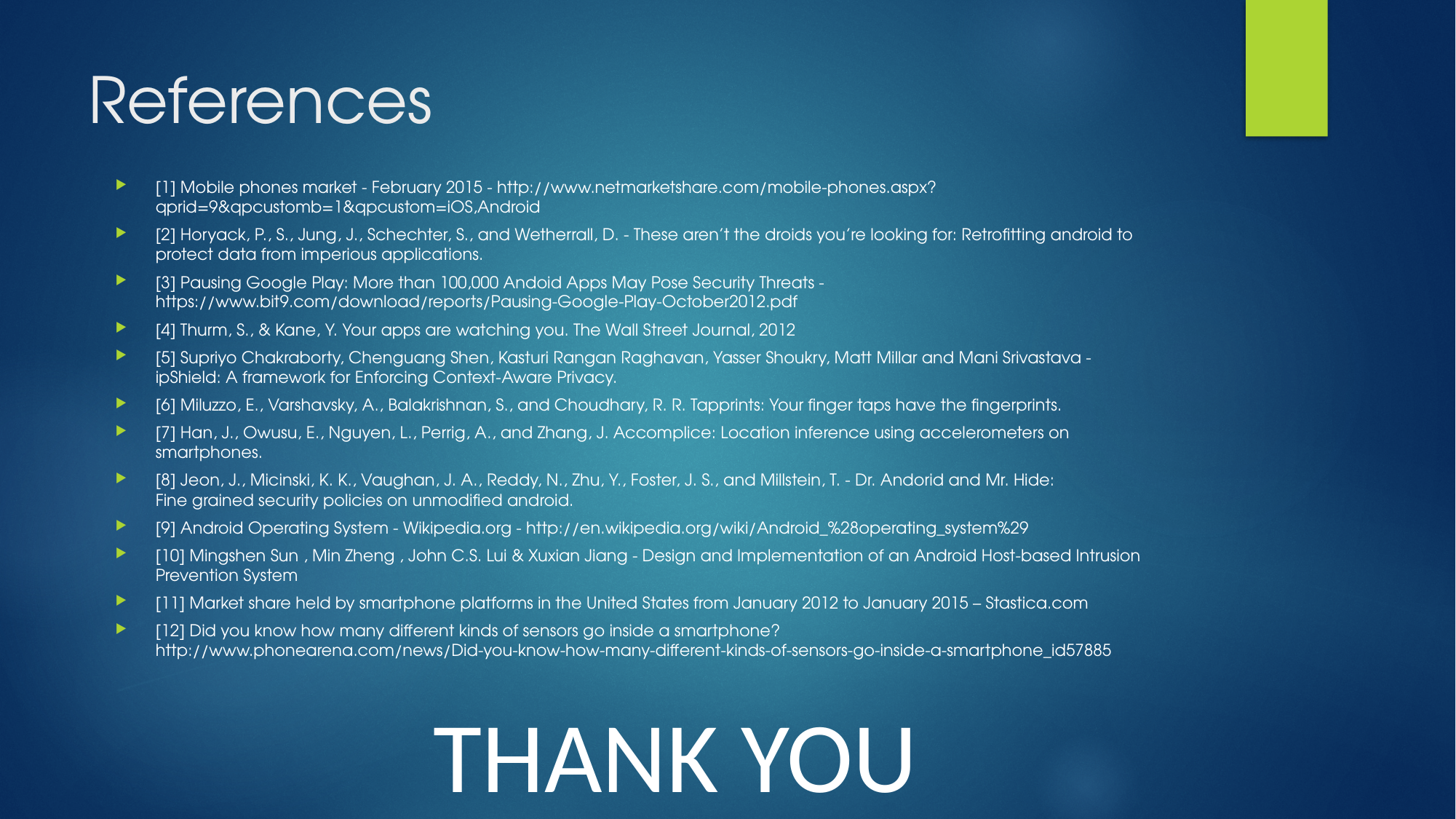

# References
[1] Mobile phones market - February 2015 - http://www.netmarketshare.com/mobile-phones.aspx?qprid=9&qpcustomb=1&qpcustom=iOS,Android
[2] Horyack, P., S., Jung, J., Schechter, S., and Wetherrall, D. - These aren’t the droids you’re looking for: Retrofitting android to protect data from imperious applications.
[3] Pausing Google Play: More than 100,000 Andoid Apps May Pose Security Threats - https://www.bit9.com/download/reports/Pausing-Google-Play-October2012.pdf
[4] Thurm, S., & Kane, Y. Your apps are watching you. The Wall Street Journal, 2012
[5] Supriyo Chakraborty, Chenguang Shen, Kasturi Rangan Raghavan, Yasser Shoukry, Matt Millar and Mani Srivastava - ipShield: A framework for Enforcing Context-Aware Privacy.
[6] Miluzzo, E., Varshavsky, A., Balakrishnan, S., and Choudhary, R. R. Tapprints: Your finger taps have the fingerprints.
[7] Han, J., Owusu, E., Nguyen, L., Perrig, A., and Zhang, J. Accomplice: Location inference using accelerometers on smartphones.
[8] Jeon, J., Micinski, K. K., Vaughan, J. A., Reddy, N., Zhu, Y., Foster, J. S., and Millstein, T. - Dr. Andorid and Mr. Hide:
Fine grained security policies on unmodified android.
[9] Android Operating System - Wikipedia.org - http://en.wikipedia.org/wiki/Android_%28operating_system%29
[10] Mingshen Sun , Min Zheng , John C.S. Lui & Xuxian Jiang - Design and Implementation of an Android Host-based Intrusion Prevention System
[11] Market share held by smartphone platforms in the United States from January 2012 to January 2015 – Stastica.com
[12] Did you know how many different kinds of sensors go inside a smartphone?
http://www.phonearena.com/news/Did-you-know-how-many-different-kinds-of-sensors-go-inside-a-smartphone_id57885

THANK YOU